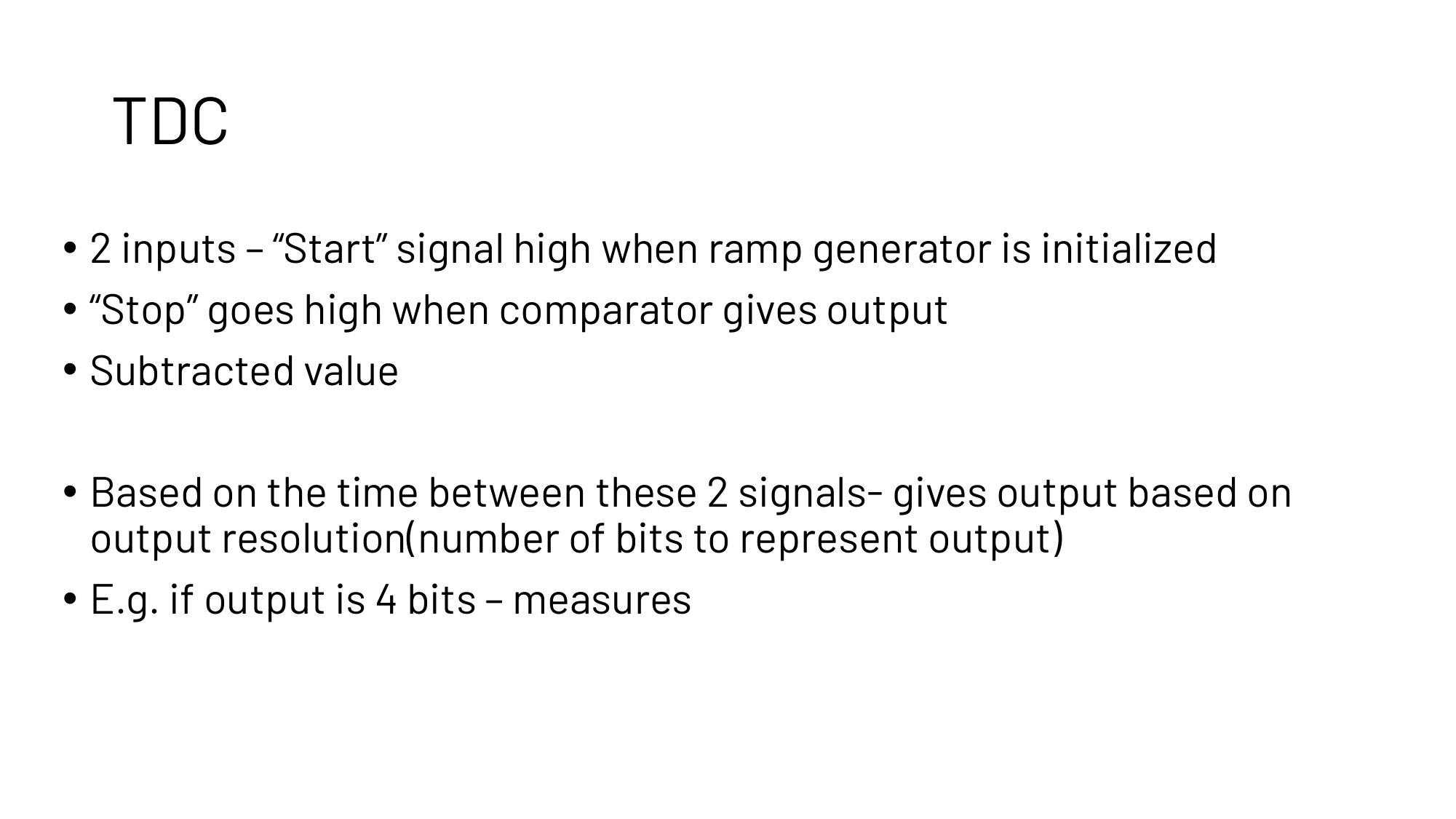

# TDC
2 inputs – “Start” signal high when ramp generator is initialized
“Stop” goes high when comparator gives output
Subtracted value

Based on the time between these 2 signals- gives output based on output resolution(number of bits to represent output)
E.g. if output is 4 bits – measures